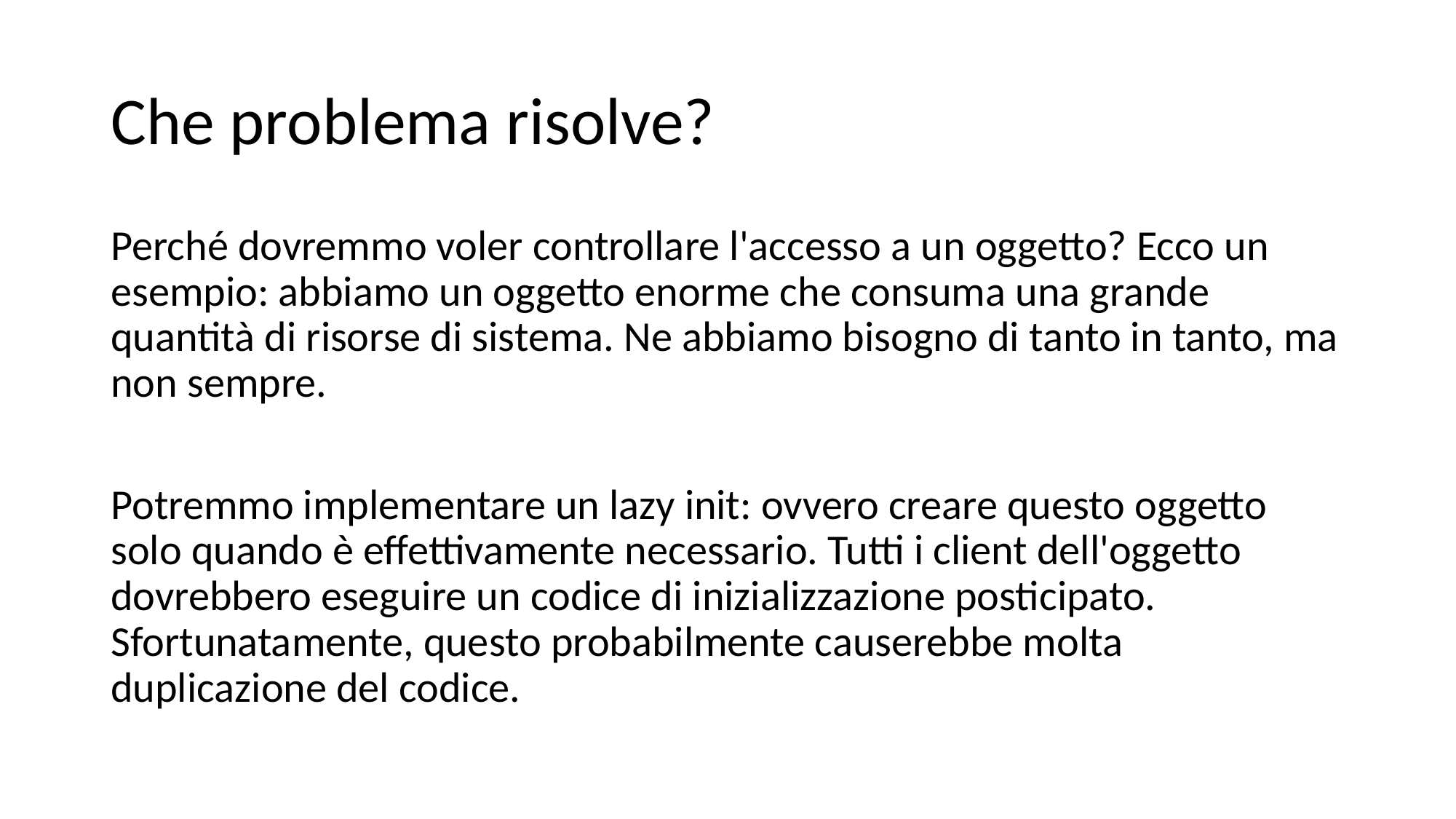

# Che problema risolve?
Perché dovremmo voler controllare l'accesso a un oggetto? Ecco un esempio: abbiamo un oggetto enorme che consuma una grande quantità di risorse di sistema. Ne abbiamo bisogno di tanto in tanto, ma non sempre.

Potremmo implementare un lazy init: ovvero creare questo oggetto solo quando è effettivamente necessario. Tutti i client dell'oggetto dovrebbero eseguire un codice di inizializzazione posticipato. Sfortunatamente, questo probabilmente causerebbe molta duplicazione del codice.